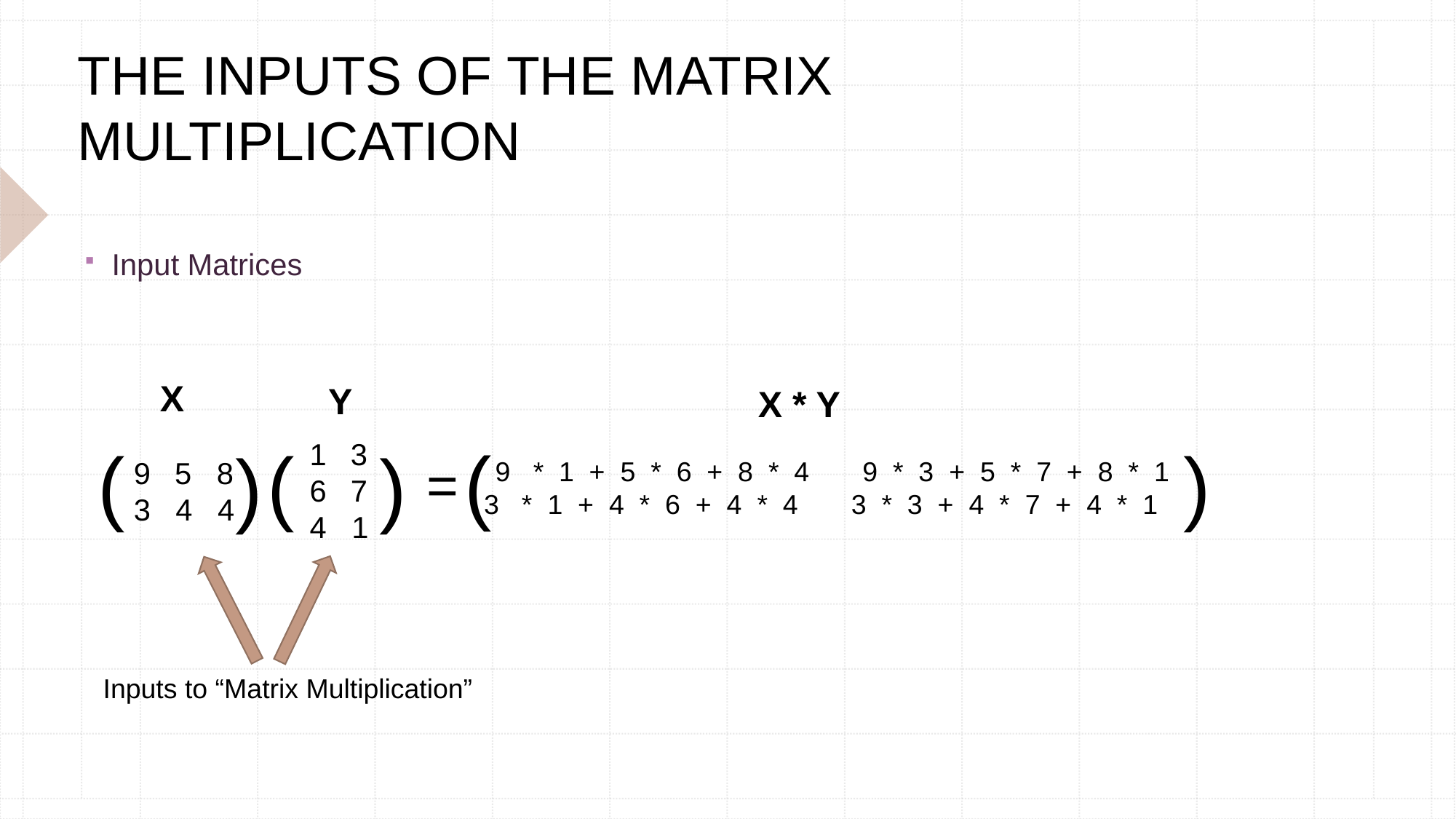

# THE INPUTS OF THE MATRIX MULTIPLICATION
Input Matrices

X
Y
X * Y
(
)
(
(
3
7
4   1
)
)
=
5   8
3   4   4
9   *  1  +  5  *  6  +  8  *  4       9  *  3  +  5  *  7  +  8  *  1
3   *  1  +  4  *  6  +  4  *  4       3  *  3  +  4  *  7  +  4  *  1

Inputs to “Matrix Multiplication”